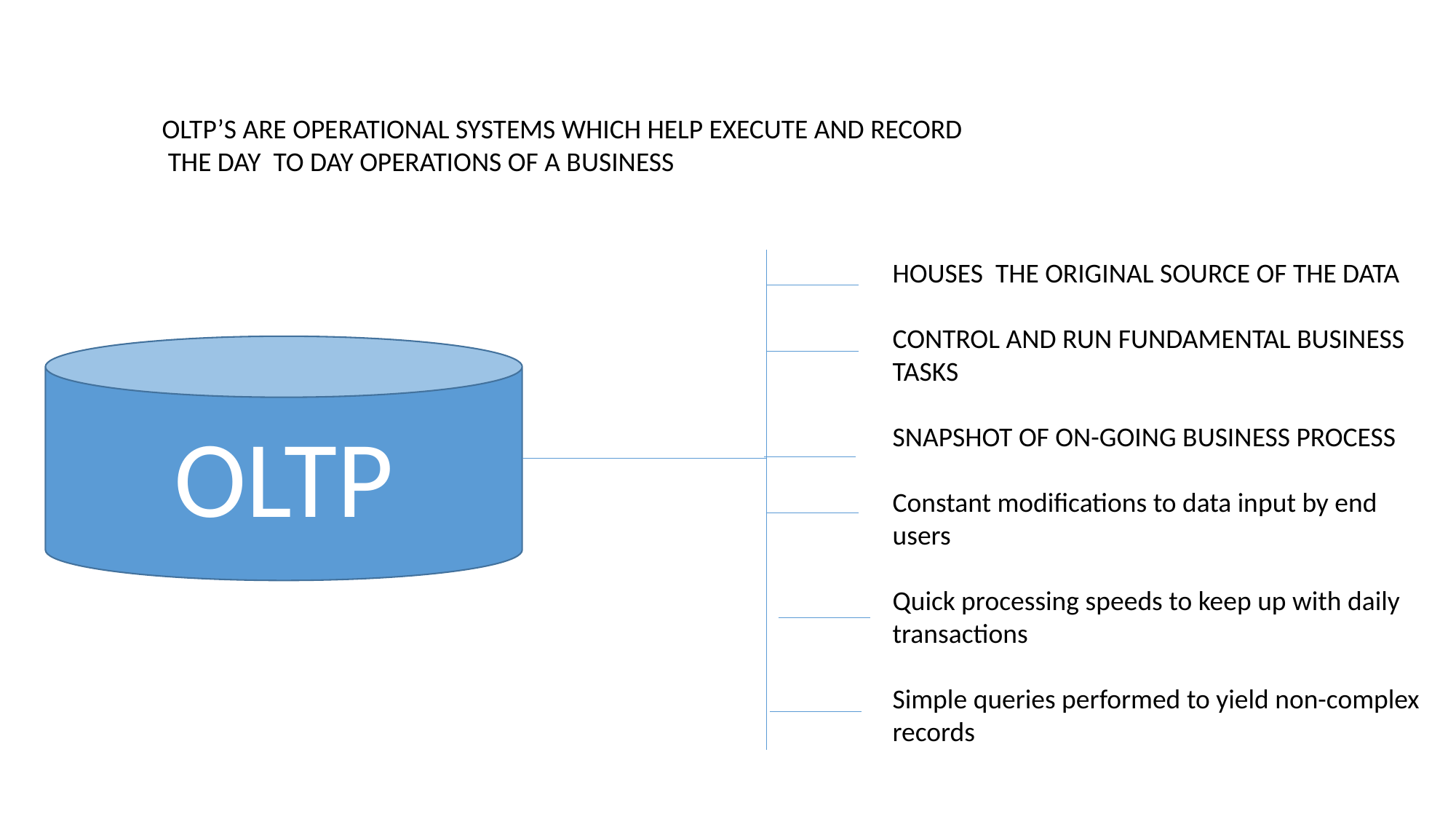

OLTP’S ARE OPERATIONAL SYSTEMS WHICH HELP EXECUTE AND RECORD
 THE DAY  TO DAY OPERATIONS OF A BUSINESS
HOUSES  THE ORIGINAL SOURCE OF THE DATA

CONTROL AND RUN FUNDAMENTAL BUSINESS  TASKS

SNAPSHOT OF ON-GOING BUSINESS PROCESS

Constant modifications to data input by end users

Quick processing speeds to keep up with daily transactions

Simple queries performed to yield non-complex records
OLTP